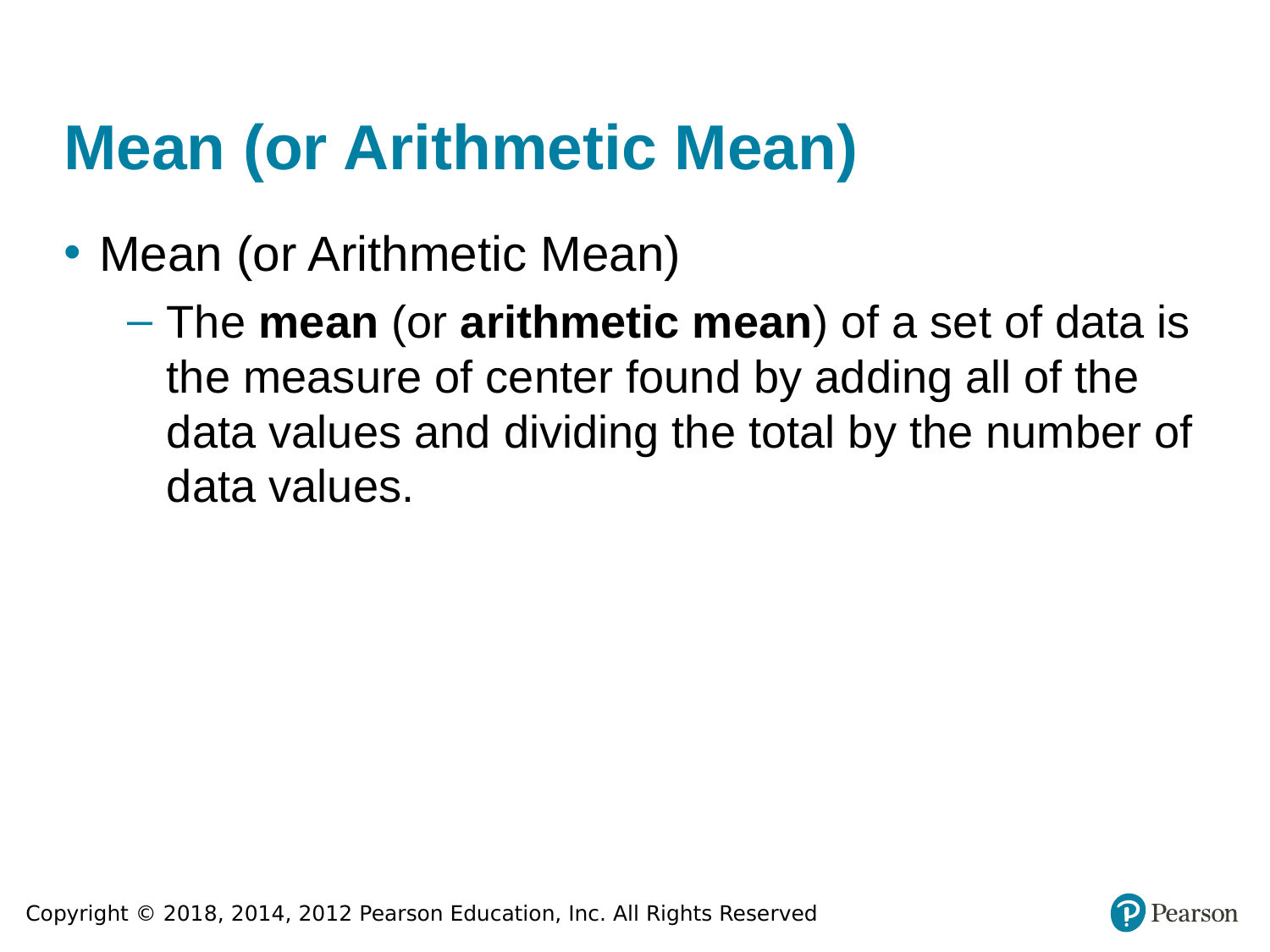

# Mean (or Arithmetic Mean)
Mean (or Arithmetic Mean)
The mean (or arithmetic mean) of a set of data is the measure of center found by adding all of the data values and dividing the total by the number of data values.